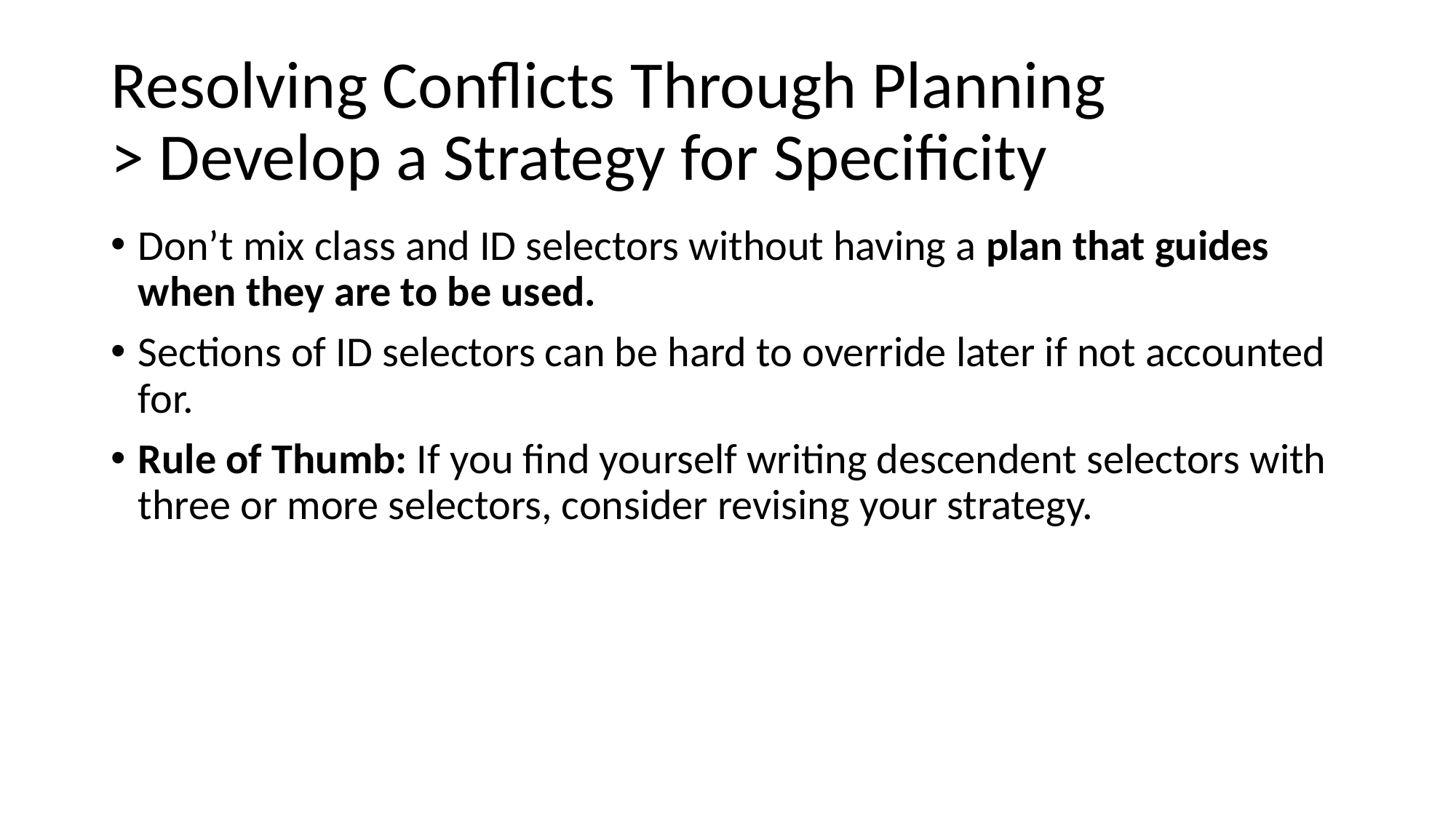

# Resolving Conflicts Through Planning > Develop a Strategy for Specificity
Don’t mix class and ID selectors without having a plan that guides when they are to be used.
Sections of ID selectors can be hard to override later if not accounted for.
Rule of Thumb: If you find yourself writing descendent selectors with three or more selectors, consider revising your strategy.